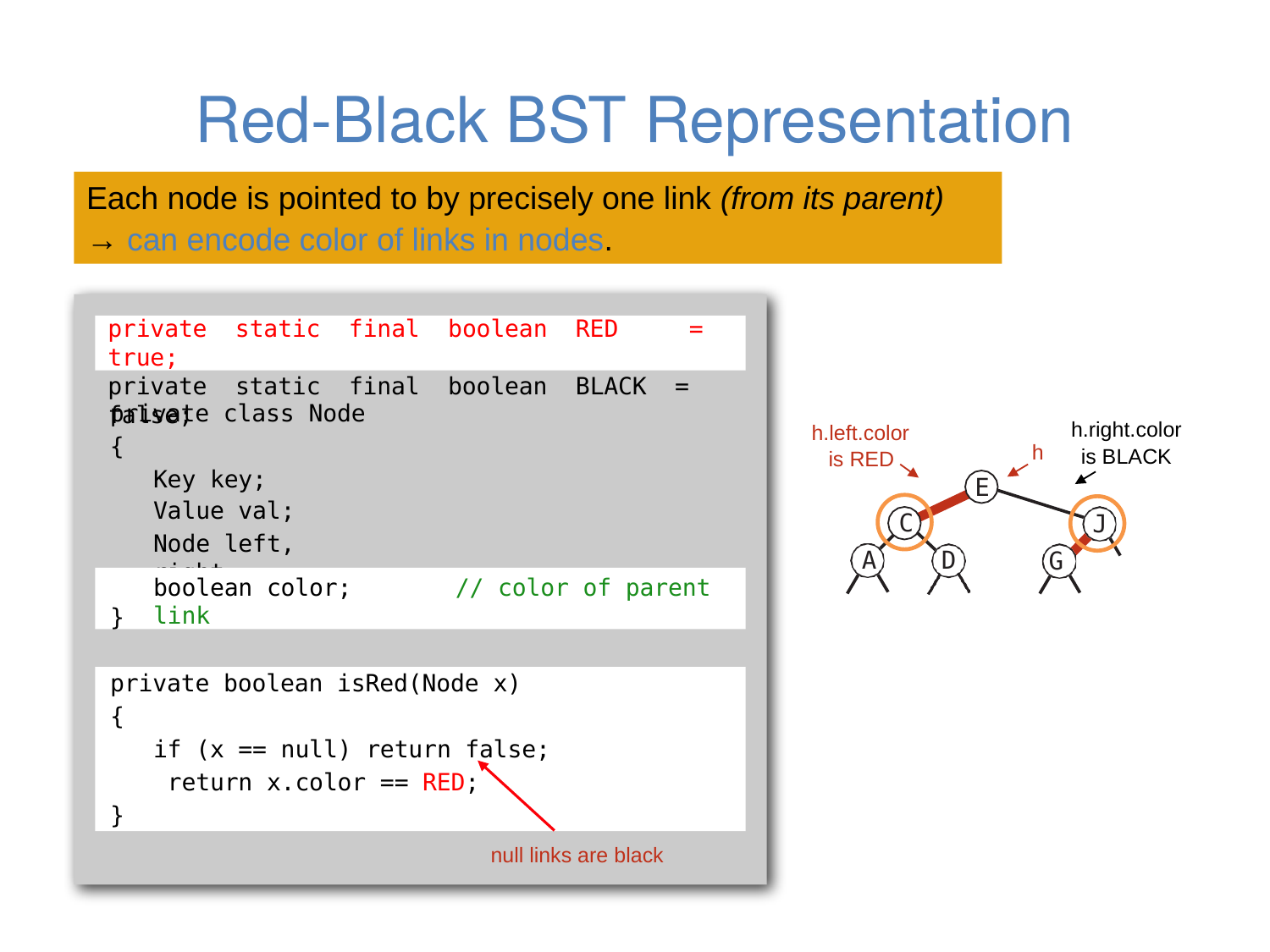

# Red-Black BST Representation
Each node is pointed to by precisely one link (from its parent)
→ can encode color of links in nodes.

private  static  final  boolean  RED     = true;
private  static  final  boolean  BLACK  = false;

private class Node
{
Key key;  Value val;
Node left, right;
h.left.color
is RED
h.right.color
is BLACK
h

C
A

E

J

D

G

boolean color;	// color of parent link
}

private boolean isRed(Node x)
{
if (x == null) return false;  return x.color == RED;
}

null links are black